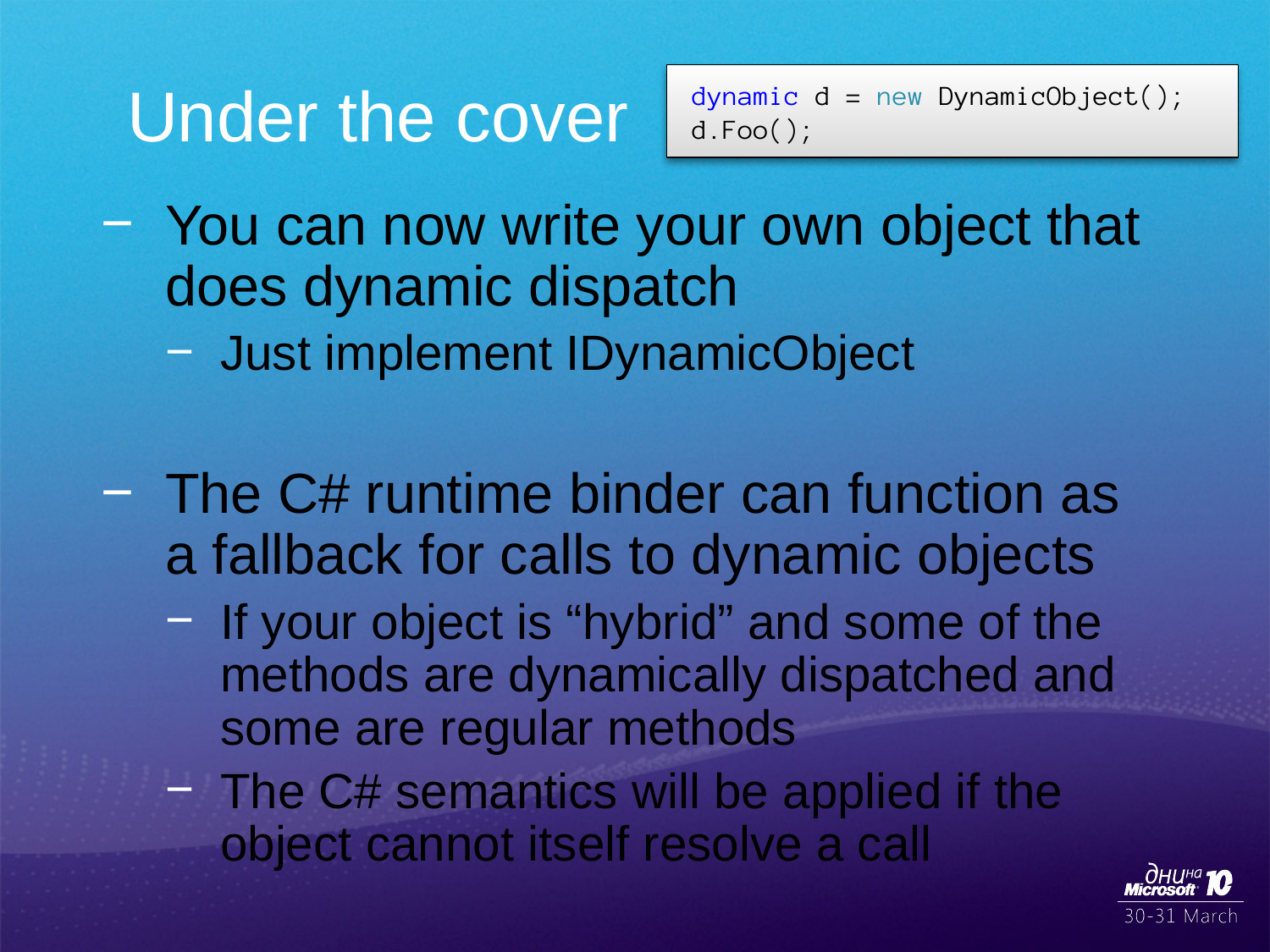

dynamic d = new DynamicObject();
d.Foo();
Under the cover
You can now write your own object that does dynamic dispatch
Just implement IDynamicObject

The C# runtime binder can function as  a fallback for calls to dynamic objects
If your object is “hybrid” and some of the methods are dynamically dispatched and some are regular methods
The C# semantics will be applied if the object cannot itself resolve a call